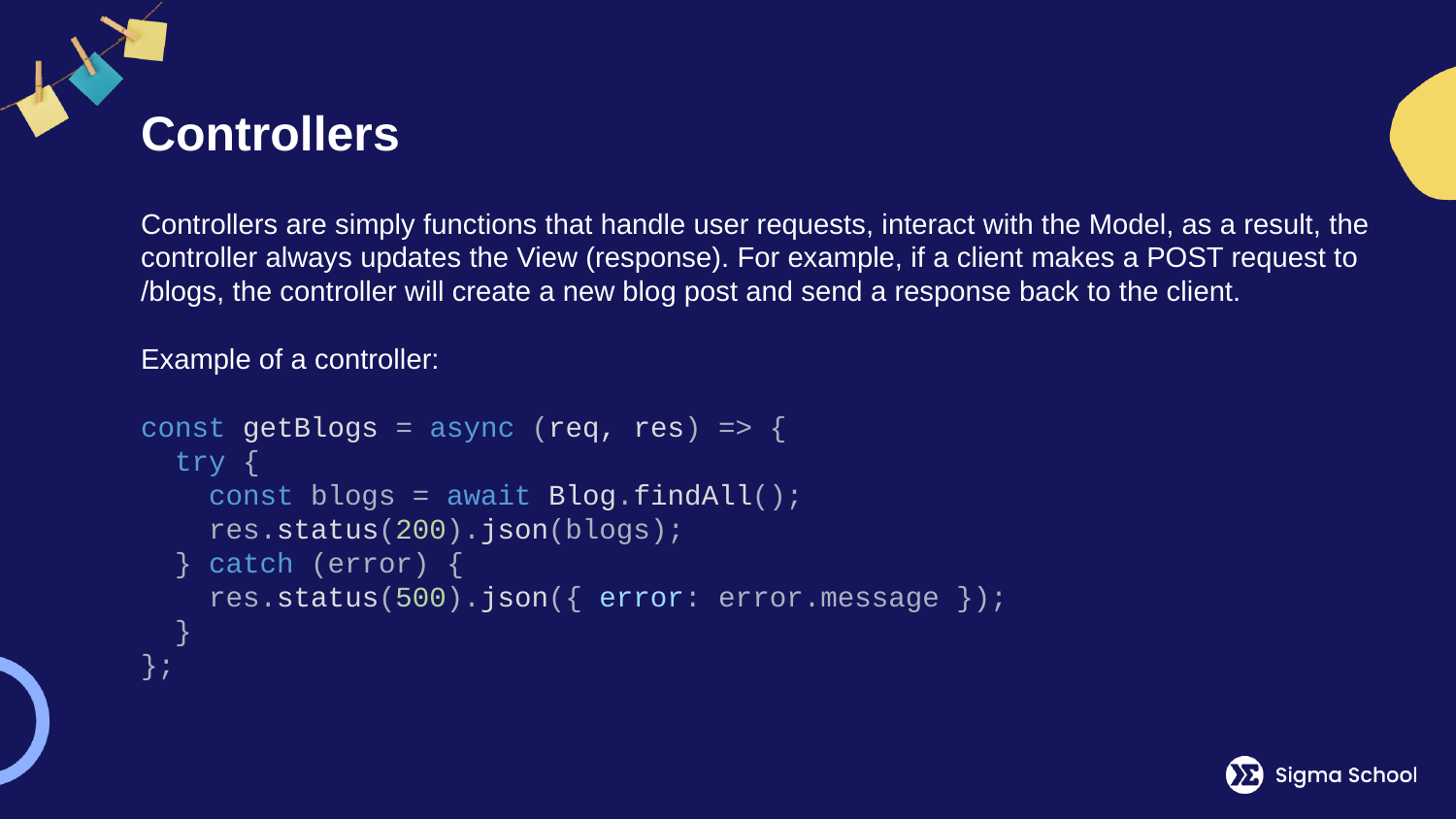

# Controllers
Controllers are simply functions that handle user requests, interact with the Model, as a result, the controller always updates the View (response). For example, if a client makes a POST request to /blogs, the controller will create a new blog post and send a response back to the client.

Example of a controller:

const getBlogs = async (req, res) => {
  try {
    const blogs = await Blog.findAll();
    res.status(200).json(blogs);
  } catch (error) {
    res.status(500).json({ error: error.message });
  }
};